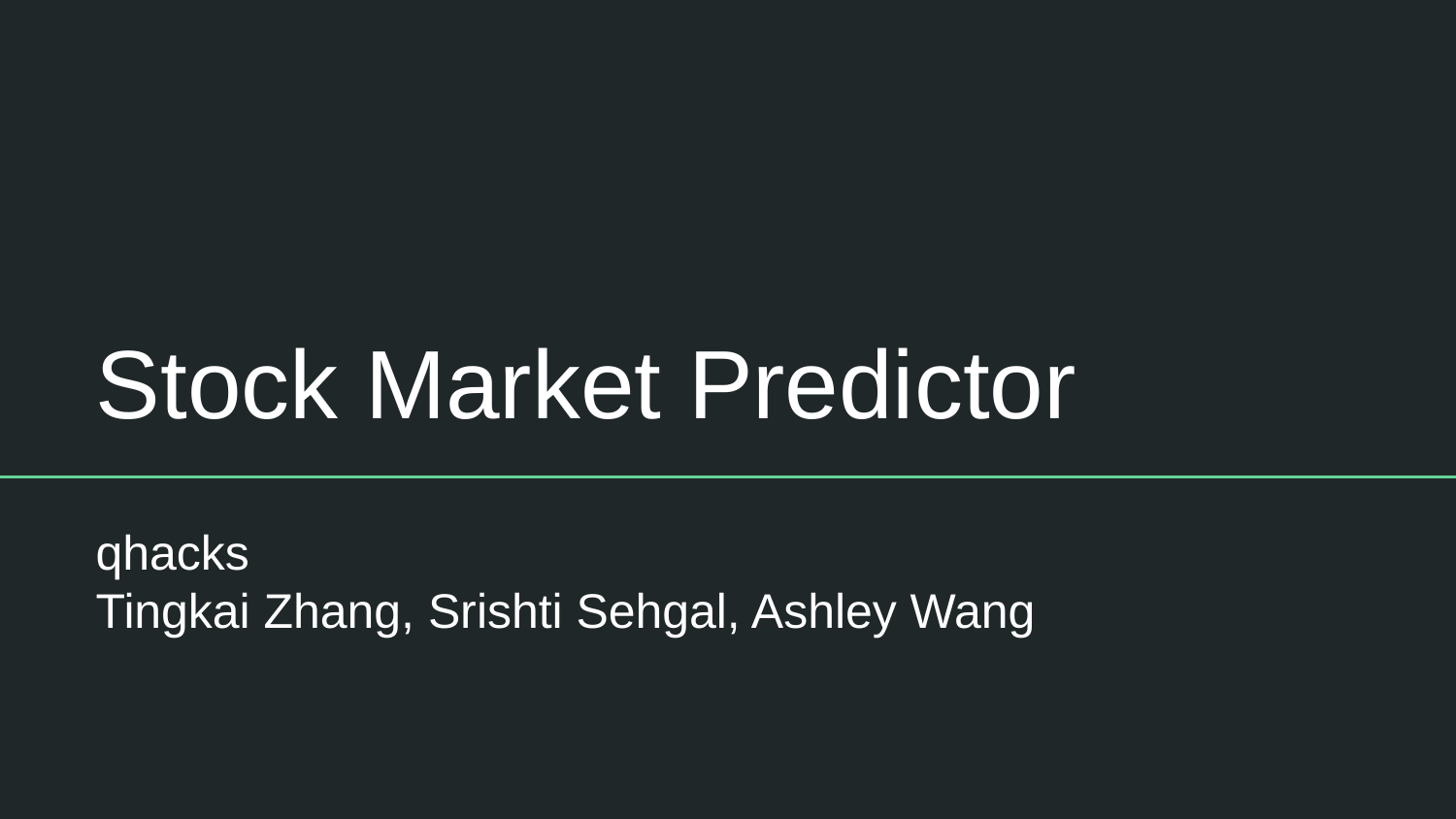

# Stock Market Predictor
qhacks
Tingkai Zhang, Srishti Sehgal, Ashley Wang